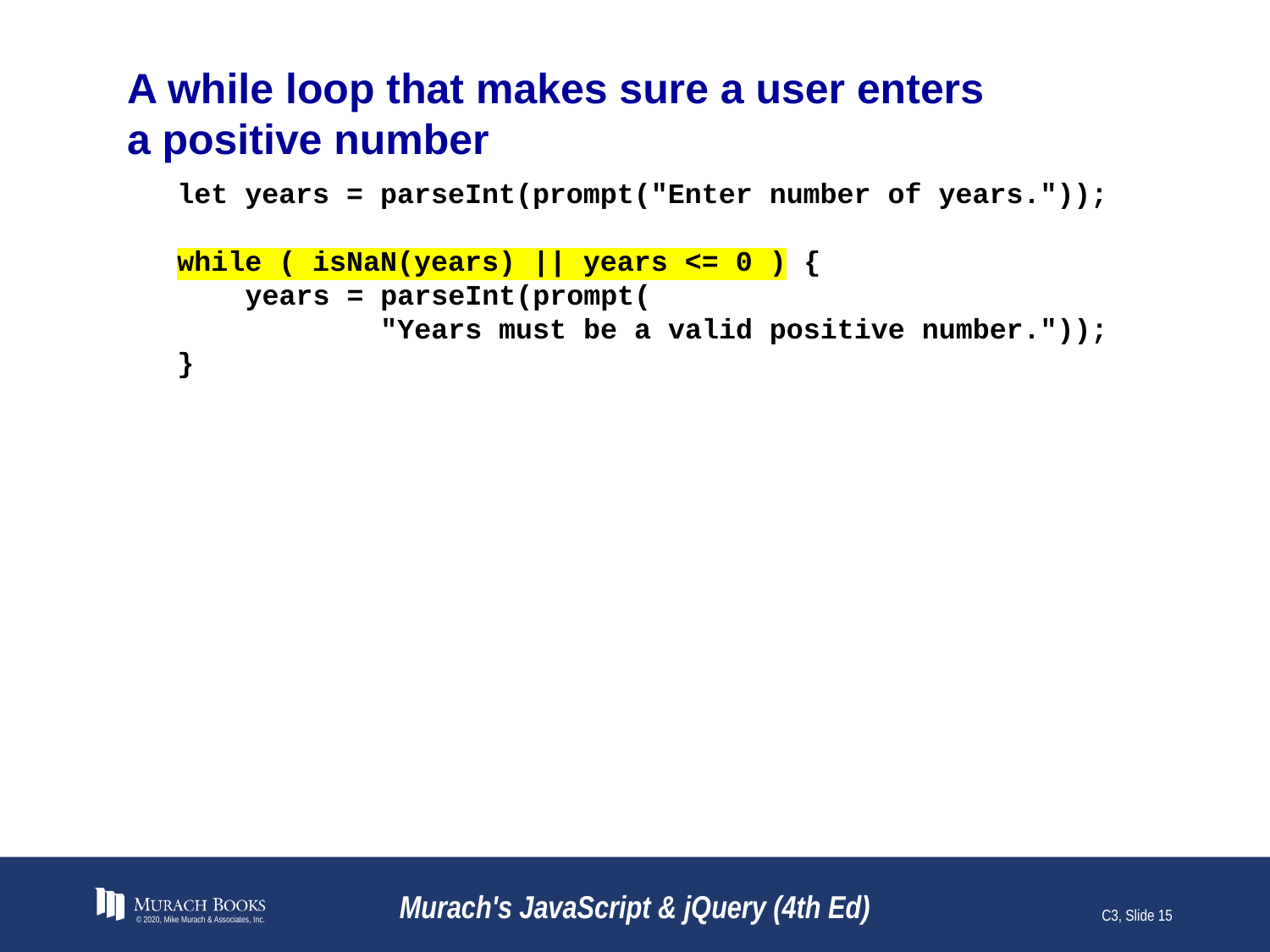

# A while loop that makes sure a user enters a positive number
let years = parseInt(prompt("Enter number of years."));

while ( isNaN(years) || years <= 0 ) {
    years = parseInt(prompt(
            "Years must be a valid positive number."));
}

© 2020, Mike Murach & Associates, Inc.
Murach's JavaScript & jQuery (4th Ed)

C3, Slide 15